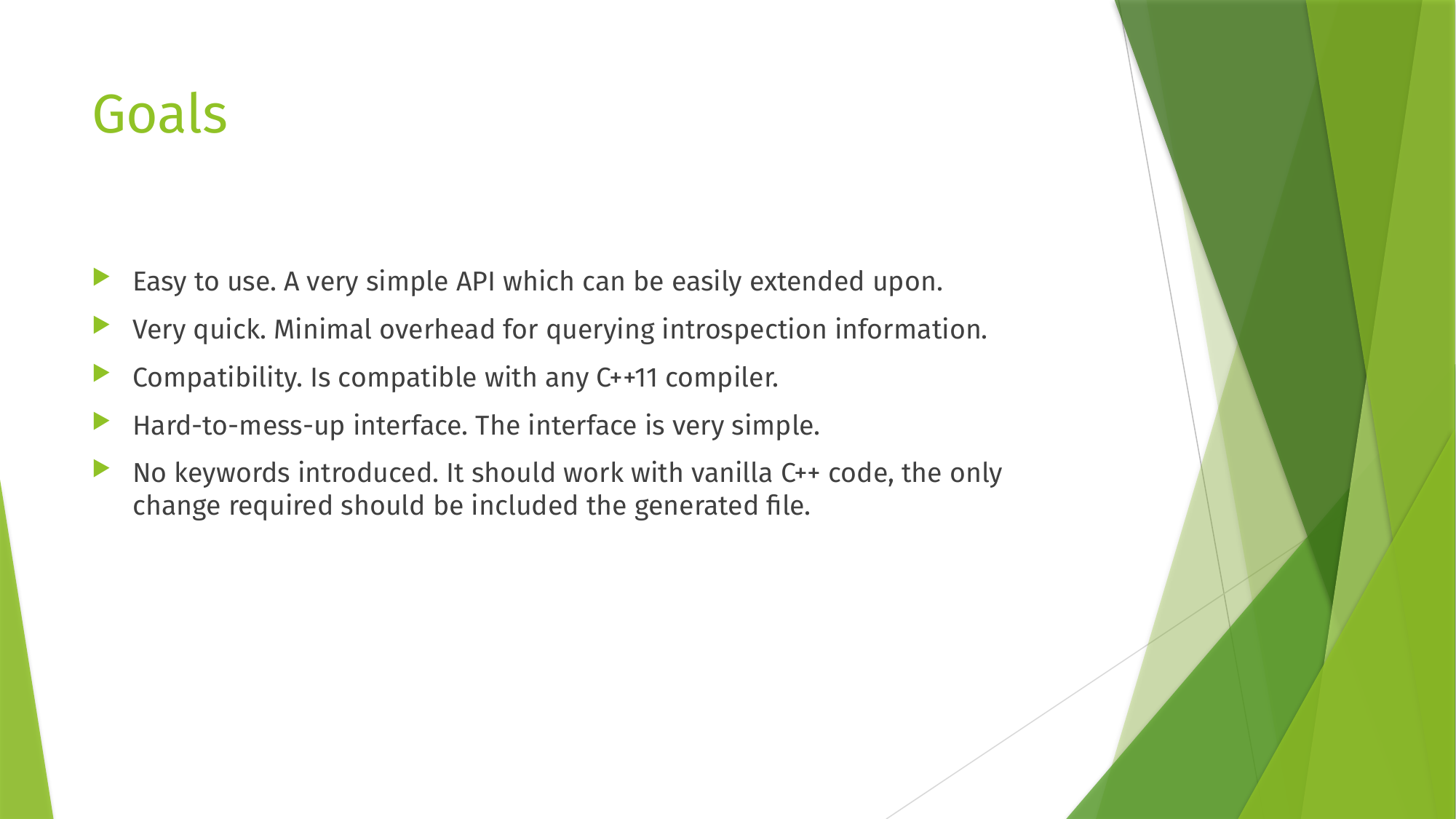

# Goals
Easy to use. A very simple API which can be easily extended upon.
Very quick. Minimal overhead for querying introspection information.
Compatibility. Is compatible with any C++11 compiler.
Hard-to-mess-up interface. The interface is very simple.
No keywords introduced. It should work with vanilla C++ code, the only change required should be included the generated file.